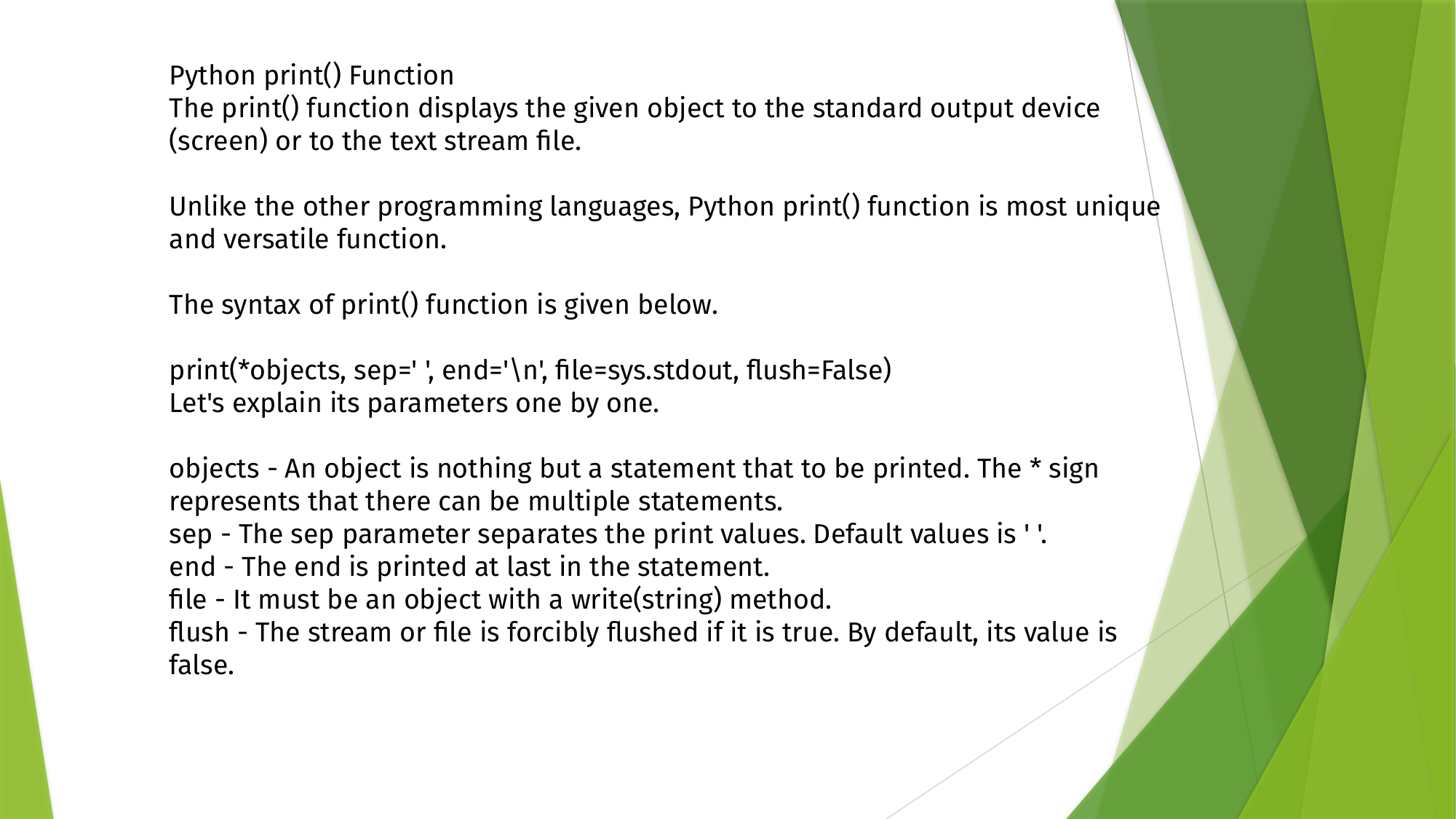

Python print() Function
The print() function displays the given object to the standard output device (screen) or to the text stream file.

Unlike the other programming languages, Python print() function is most unique and versatile function.

The syntax of print() function is given below.

print(*objects, sep=' ', end='\n', file=sys.stdout, flush=False)
Let's explain its parameters one by one.

objects - An object is nothing but a statement that to be printed. The * sign represents that there can be multiple statements.
sep - The sep parameter separates the print values. Default values is ' '.
end - The end is printed at last in the statement.
file - It must be an object with a write(string) method.
flush - The stream or file is forcibly flushed if it is true. By default, its value is false.